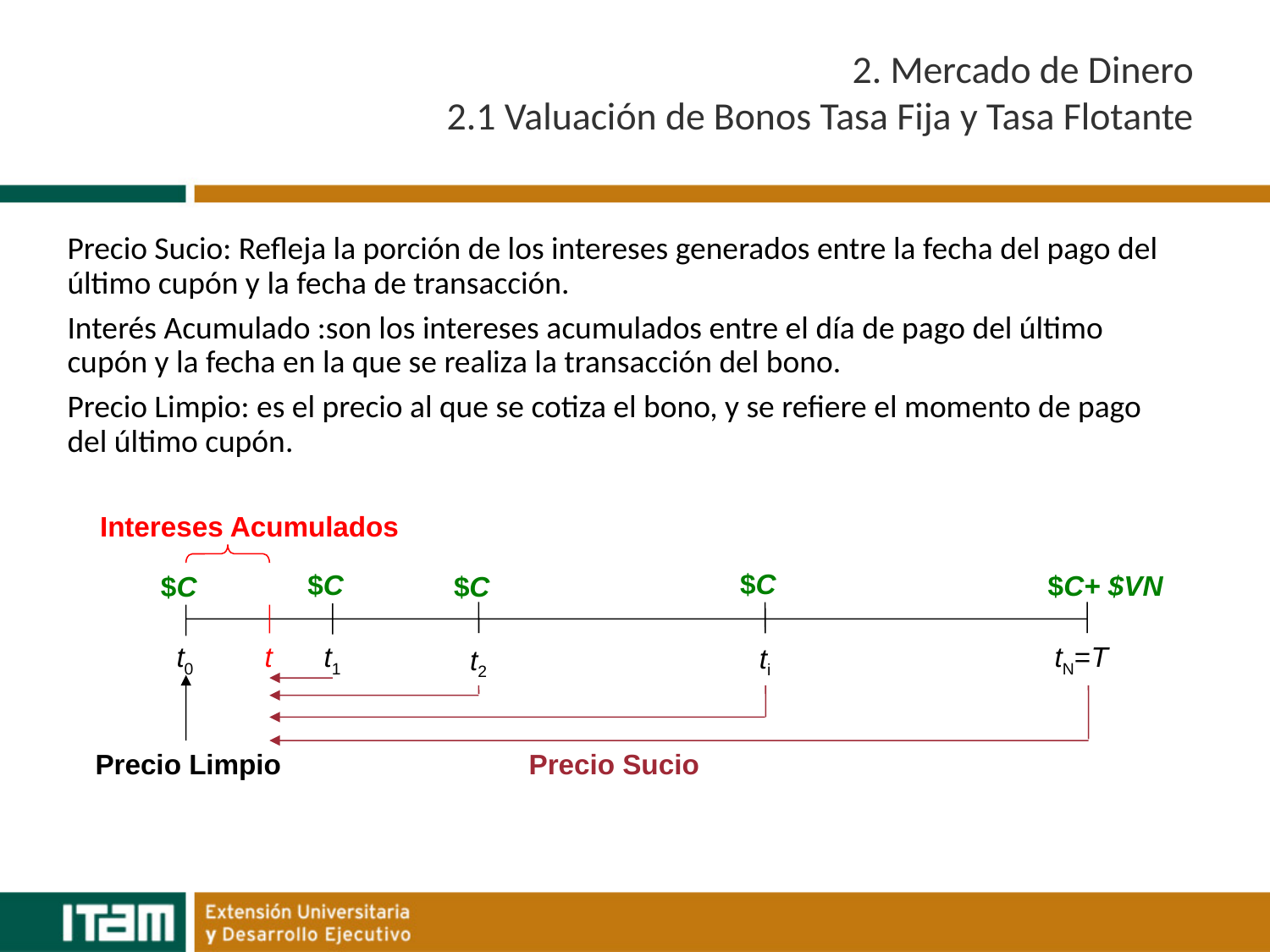

# 2. Mercado de Dinero 2.1 Valuación de Bonos Tasa Fija y Tasa Flotante
Precio Sucio: Refleja la porción de los intereses generados entre la fecha del pago del último cupón y la fecha de transacción.
Interés Acumulado :son los intereses acumulados entre el día de pago del último cupón y la fecha en la que se realiza la transacción del bono.
Precio Limpio: es el precio al que se cotiza el bono, y se refiere el momento de pago del último cupón.
Intereses Acumulados

$C
$C
$C+ $VN
$C
$C

t0
t
t1
tN=T
ti
t2

Precio Limpio

Precio Sucio